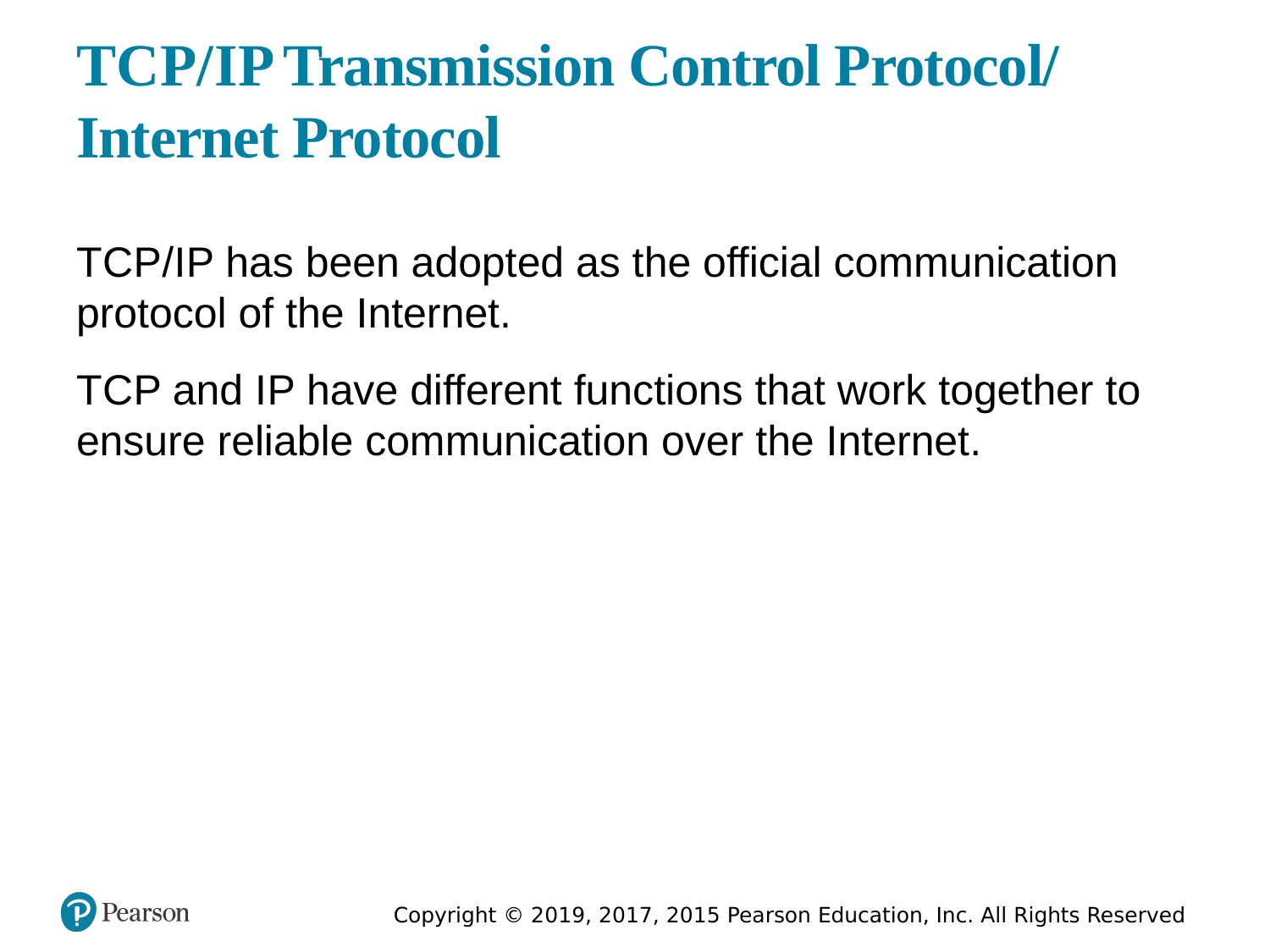

# T C P / I P Transmission Control Protocol/ Internet Protocol
T C P / I P has been adopted as the official communication protocol of the Internet.
T C P and I P have different functions that work together to ensure reliable communication over the Internet.